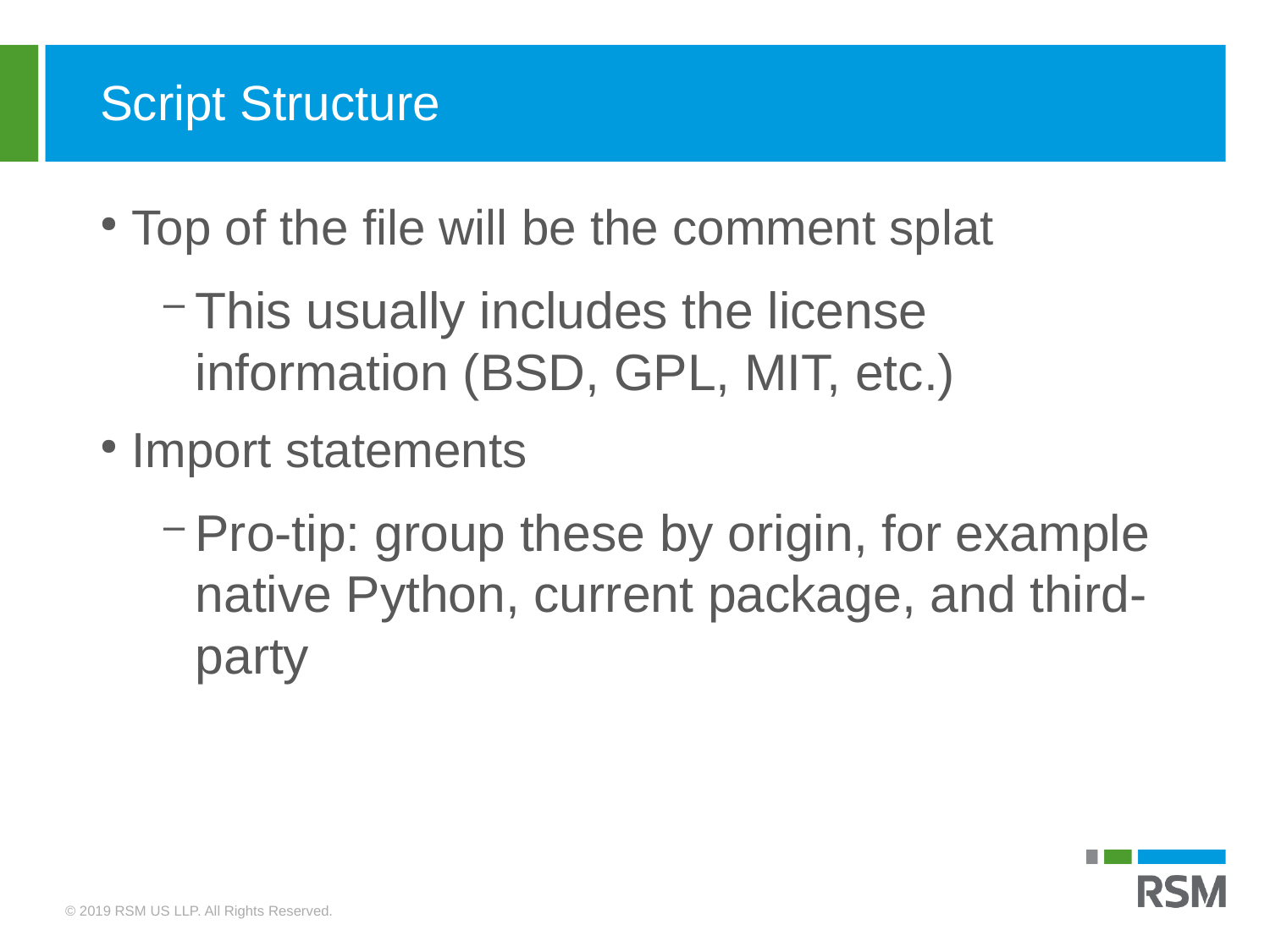

Script Structure
Top of the file will be the comment splat
This usually includes the license information (BSD, GPL, MIT, etc.)
Import statements
Pro-tip: group these by origin, for example native Python, current package, and third-party